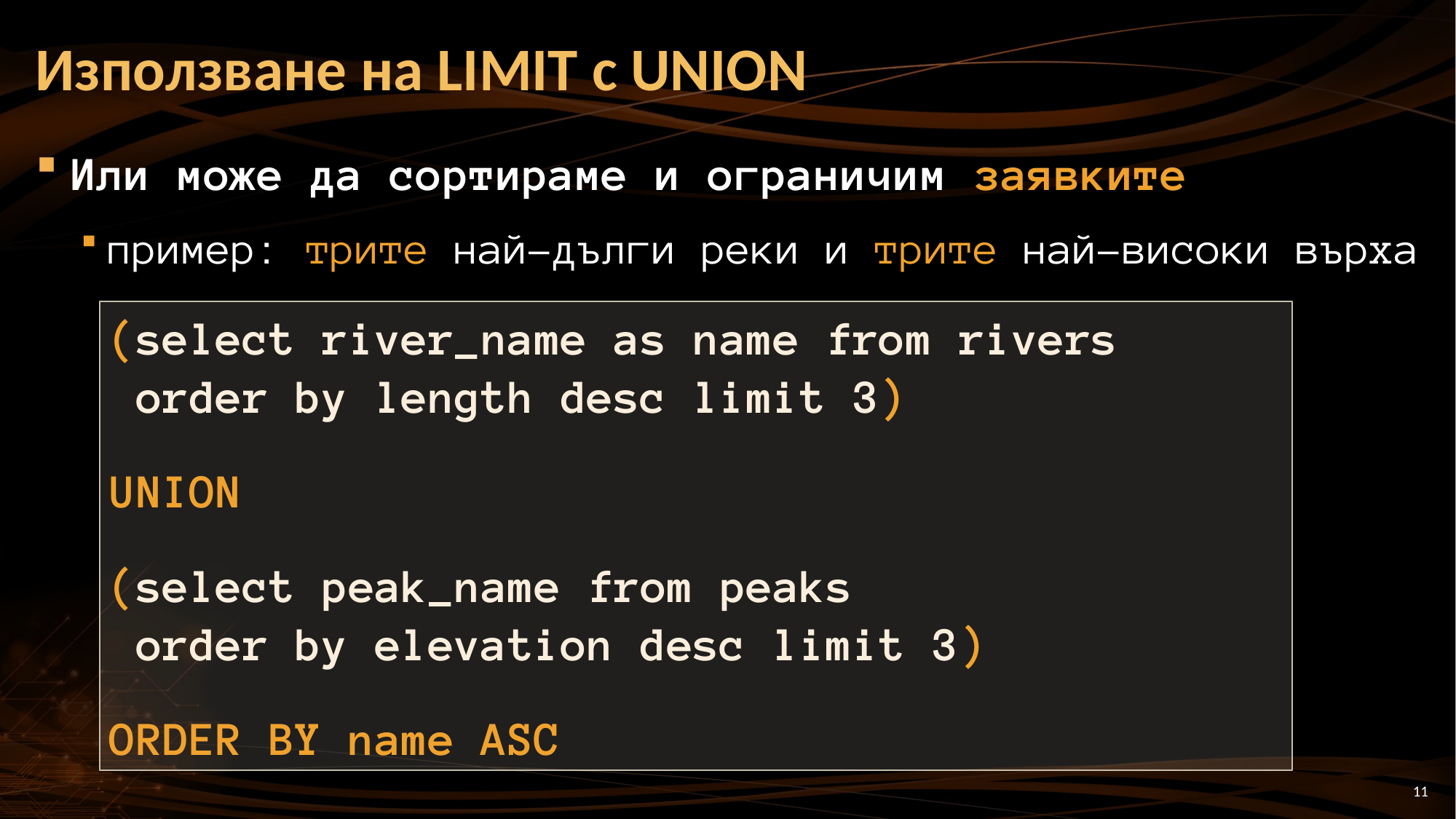

# Използване на LIMIT с UNION
Или може да сортираме и ограничим заявките
пример: трите най-дълги реки и трите най-високи върха

(select river_name as name from rivers
 order by length desc limit 3)
UNION

(select peak_name from peaks
 order by elevation desc limit 3)
ORDER BY name ASC
11